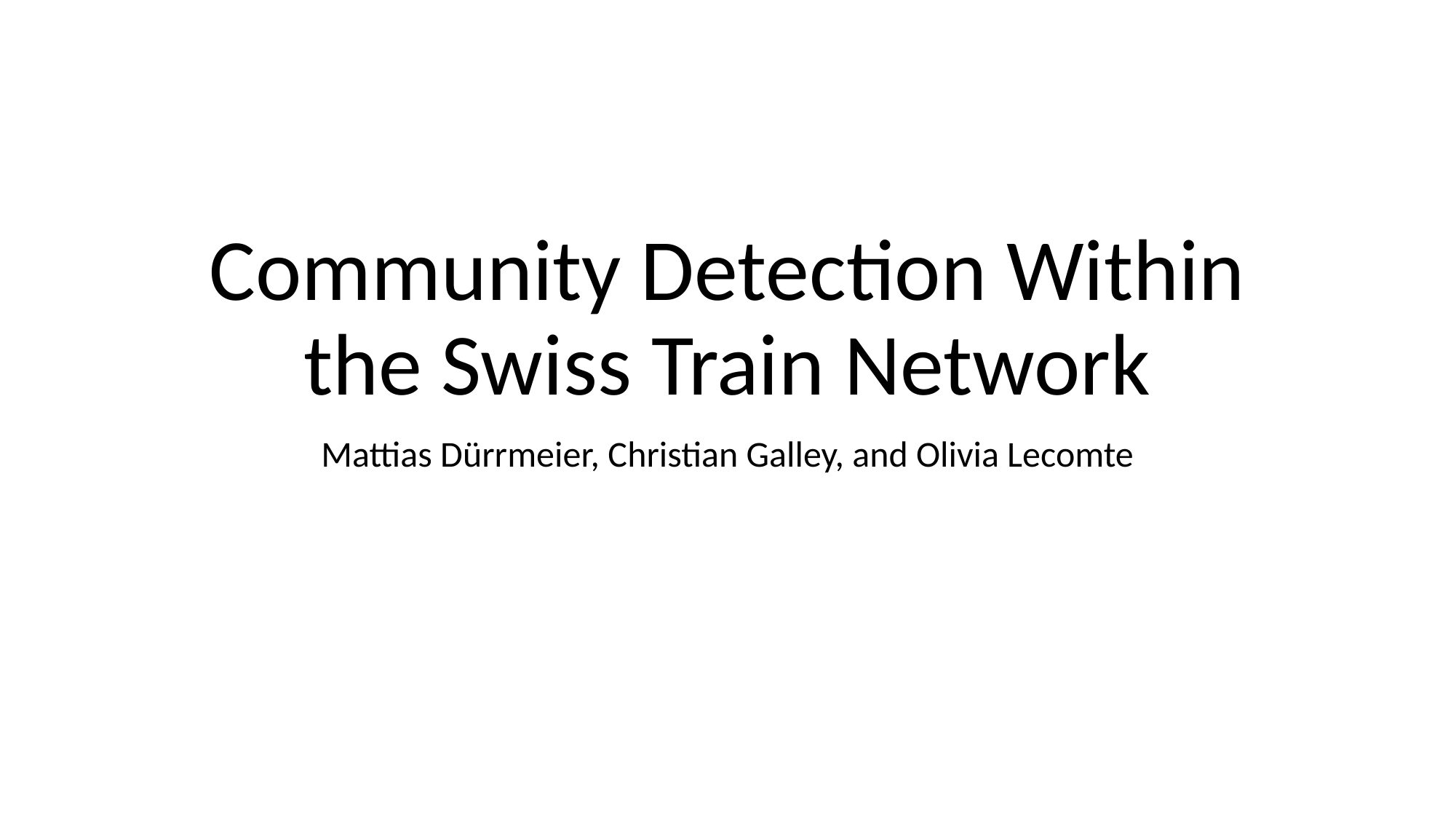

# Community Detection Within the Swiss Train Network
Mattias Dürrmeier, Christian Galley, and Olivia Lecomte